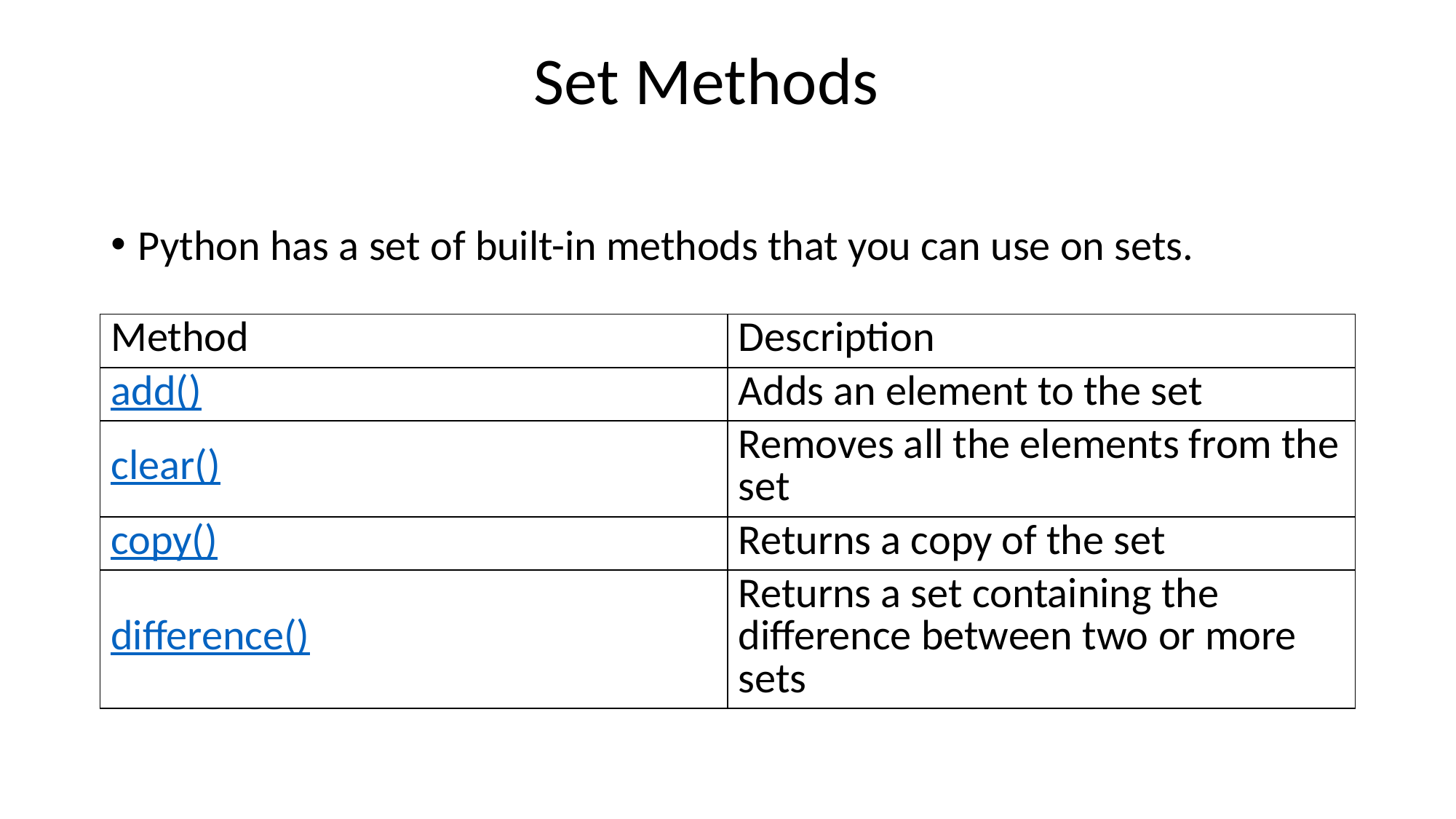

# Set Methods
Python has a set of built-in methods that you can use on sets.

| Method | Description |
| --- | --- |
| add() | Adds an element to the set |
| clear() | Removes all the elements from the set |
| copy() | Returns a copy of the set |
| difference() | Returns a set containing the difference between two or more sets |